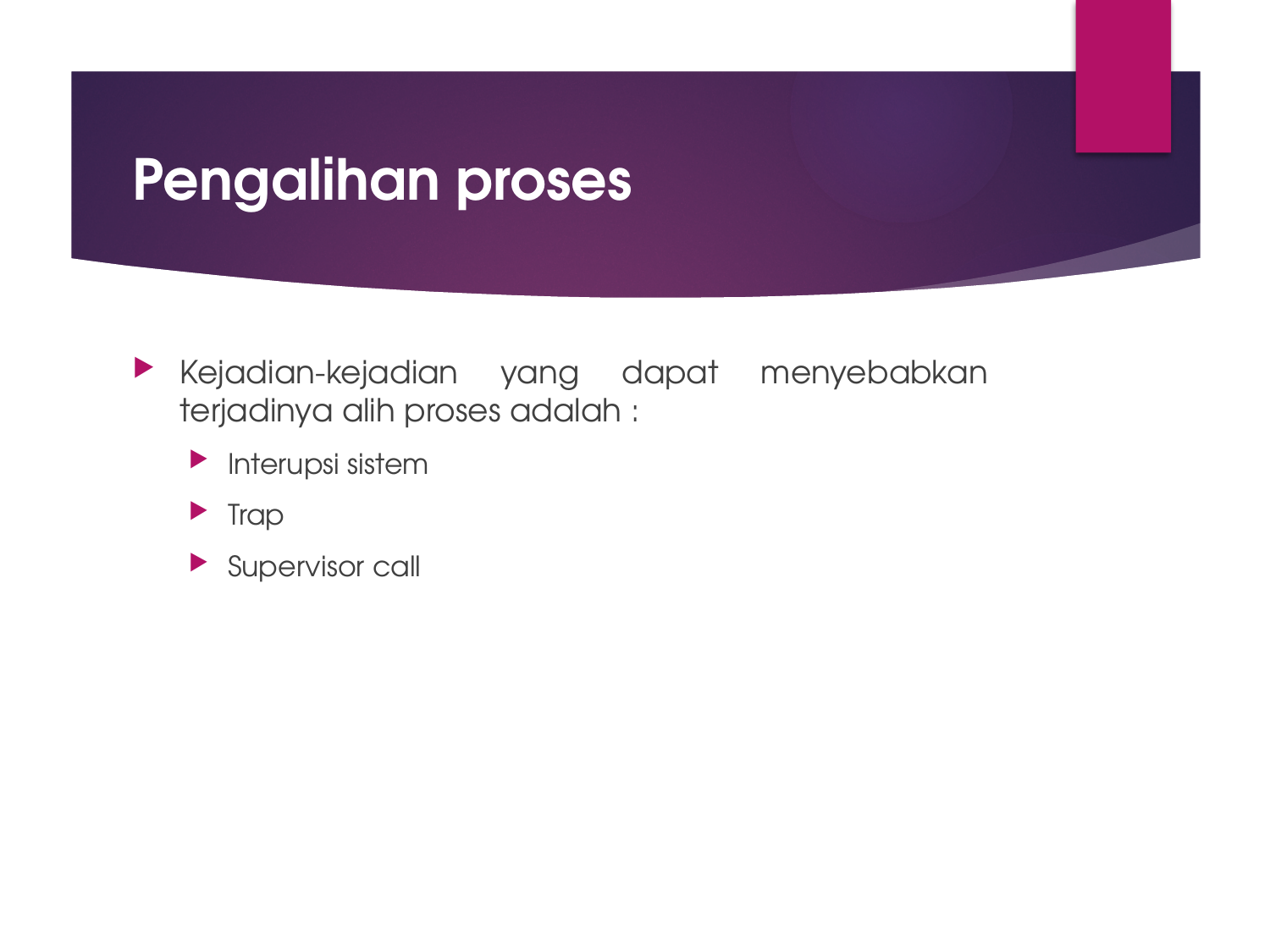

# Pengalihan proses
Kejadian-kejadian yang dapat menyebabkan terjadinya alih proses adalah :
Interupsi sistem
Trap
Supervisor call